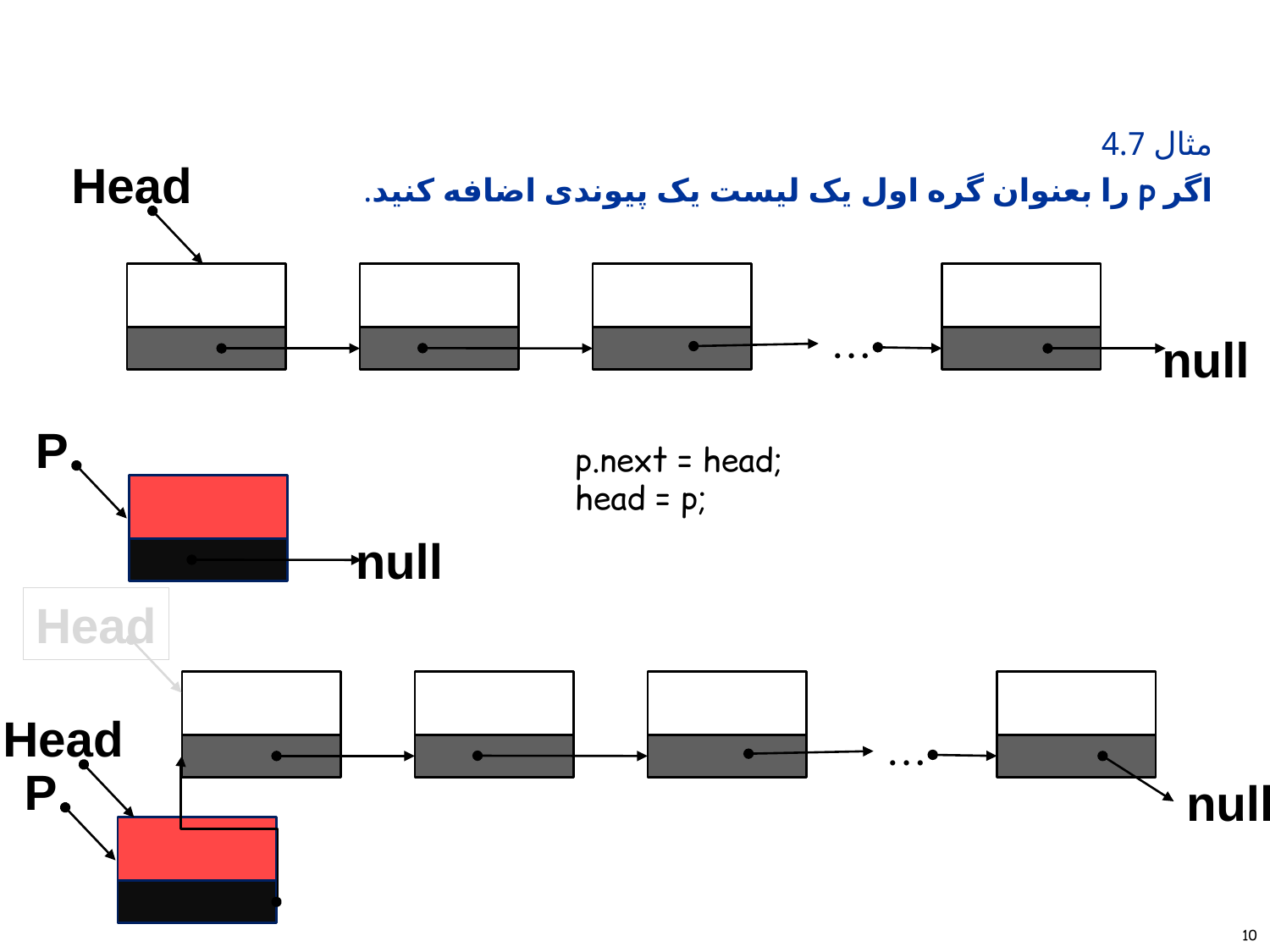

#
مثال 4.7
اگر p را بعنوان گره اول یک لیست یک پیوندی اضافه کنید.

Head

...
null
P
p.next = head;
head = p;

null
Head

Head
...
P
null

10